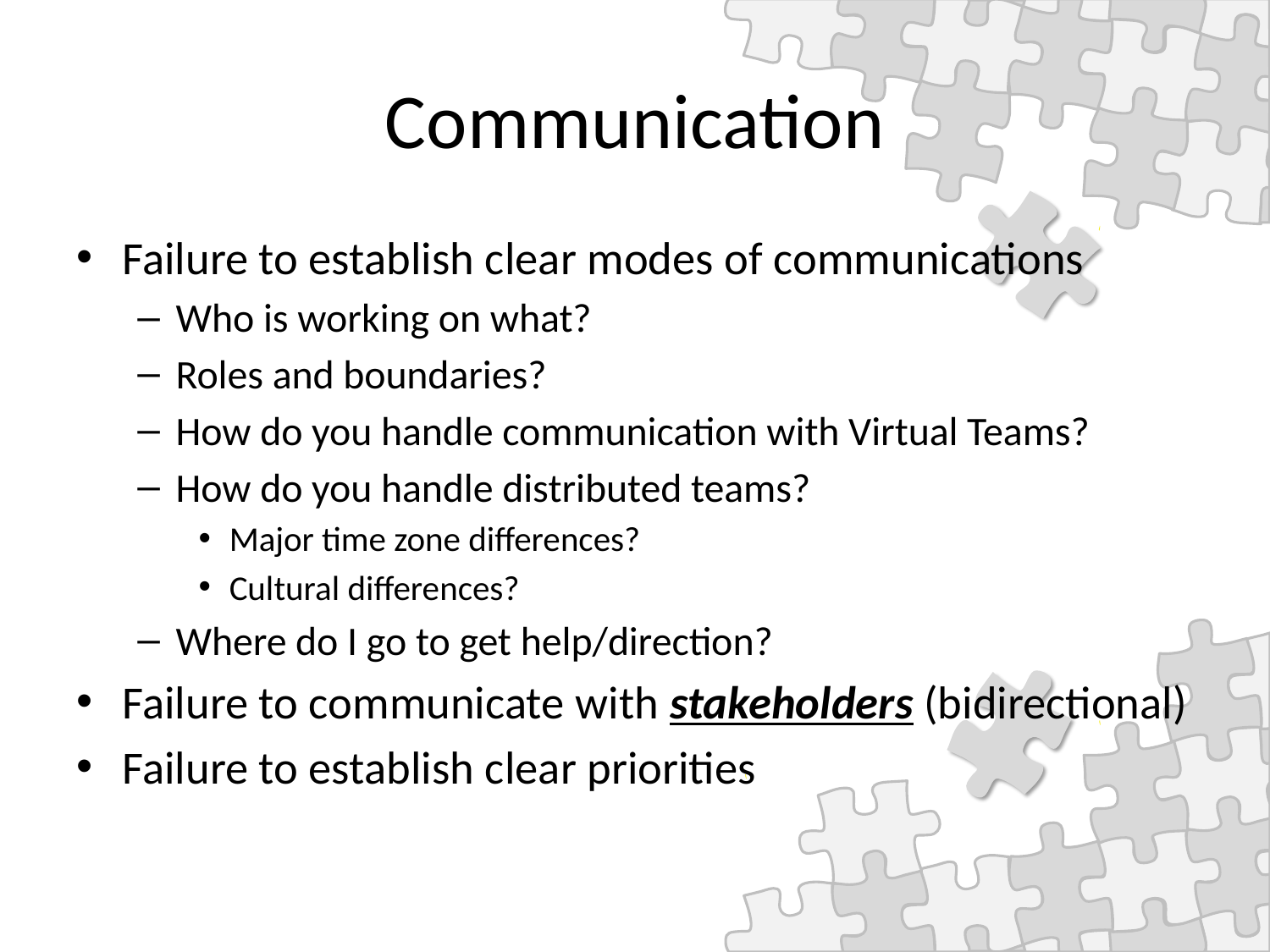

# Communication
Failure to establish clear modes of communications
Who is working on what?
Roles and boundaries?
How do you handle communication with Virtual Teams?
How do you handle distributed teams?
Major time zone differences?
Cultural differences?
Where do I go to get help/direction?
Failure to communicate with stakeholders (bidirectional)
Failure to establish clear priorities